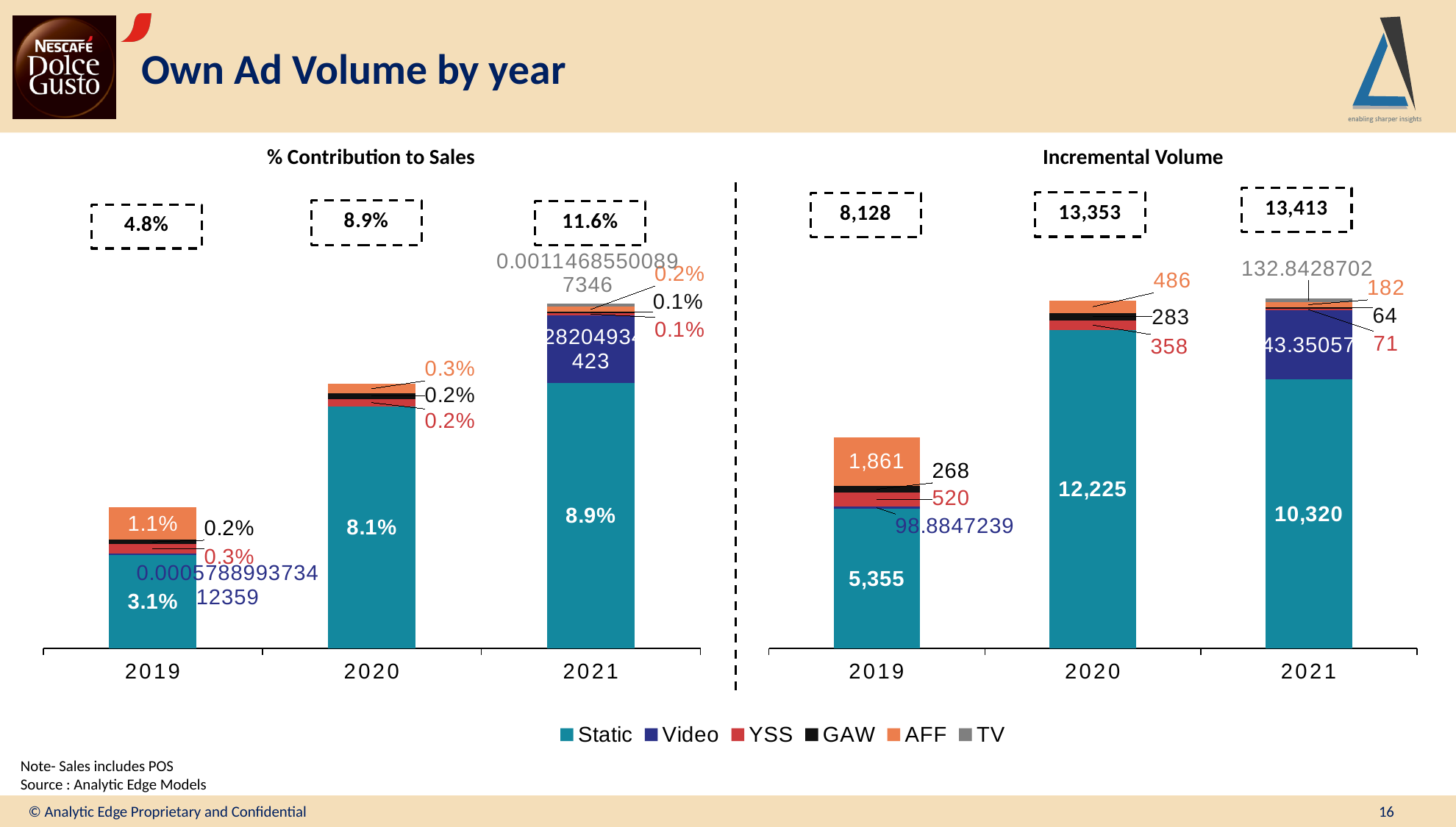

# Own Ad Volume by year
% Contribution to Sales
Incremental Volume

### Chart

| Category | Static | Video | YSS | GAW | AFF | TV |
|---|---|---|---|---|---|---|
| 2019 | 0.03134752998699551 | 0.0005788993734123589 | 0.0030429248105497226 | 0.0015694924627882162 | 0.010895170212471121 | None |
| 2020 | 0.08133114063333613 | None | 0.002384408636701574 | 0.0018849205653842472 | 0.0032336938446686234 | None |
| 2021 | 0.08909586612542748 | 0.02282049340314227 | 0.00060931186814081 | 0.00055090967939615 | 0.0015739715383361597 | 0.0011468550089734633 |

### Chart

| Category | Static | Video | YSS | GAW | AFF | TV |
|---|---|---|---|---|---|---|
| 2019 | 5354.6298201 | 98.88472390000001 | 519.7773457000002 | 268.09292940000006 | 1861.0590161000005 | None |
| 2020 | 12225.312656499998 | None | 358.4130366000001 | 283.33235049999985 | 486.07357500000006 | None |
| 2021 | 10320.180394599998 | 2643.3505711999996 | 70.578004 | 63.813143299999986 | 182.31676639999998 | 132.8428702 |
Note- Sales includes POS
Source : Analytic Edge Models
© Analytic Edge Proprietary and Confidential
16